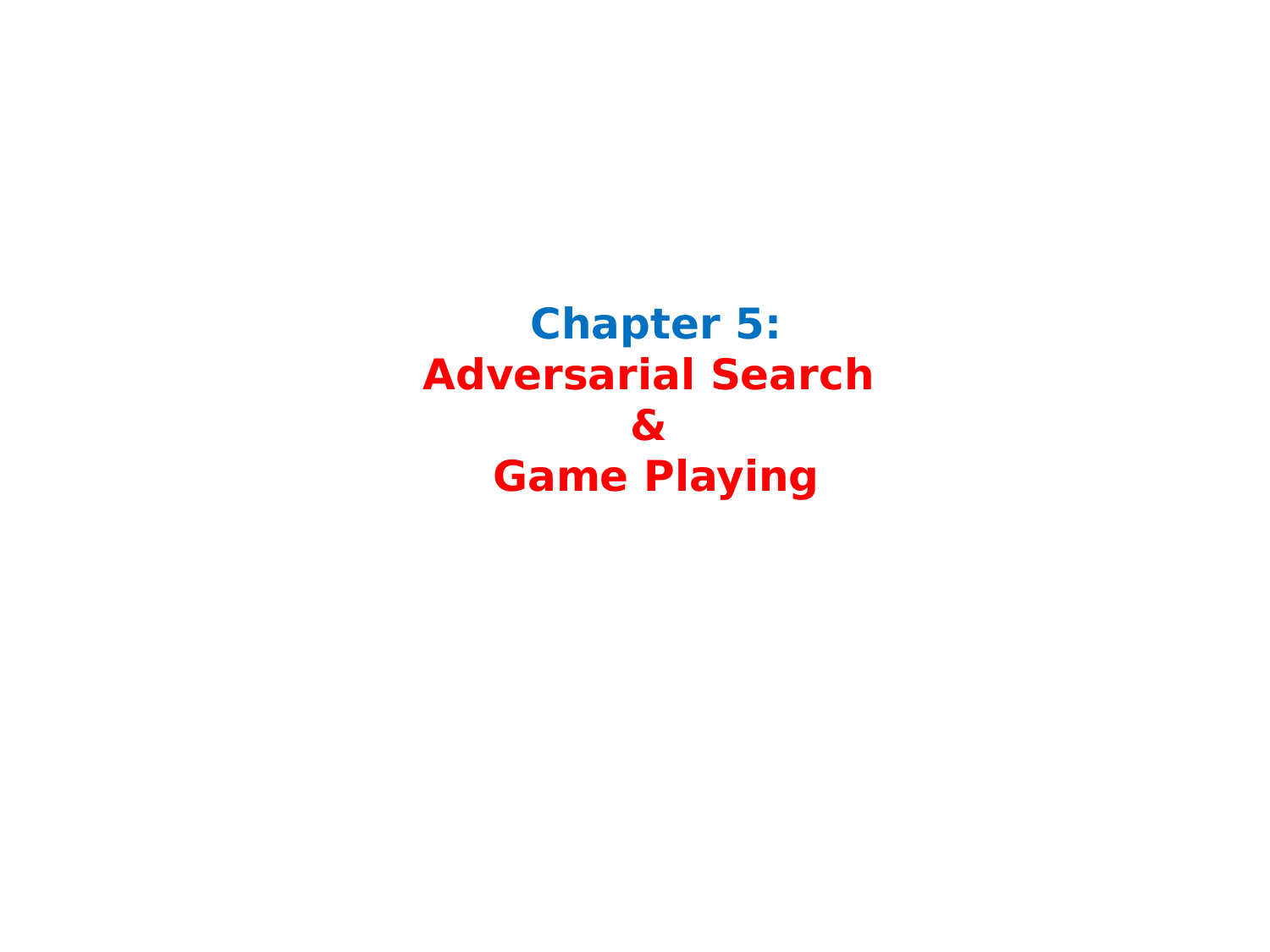

# Chapter 5: Adversarial Search & Game Playing